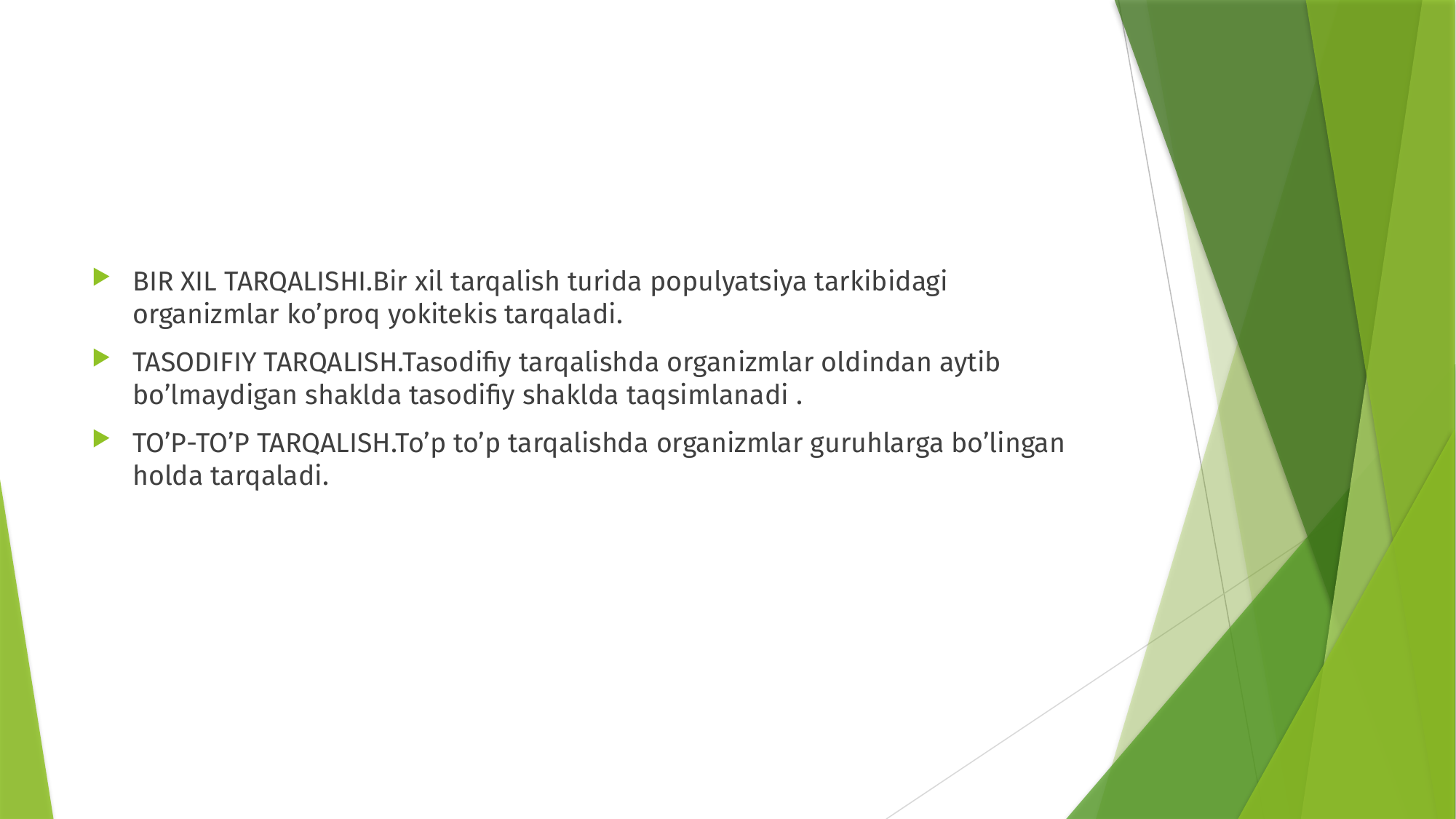

#
BIR XIL TARQALISHI.Bir xil tarqalish turida populyatsiya tarkibidagi organizmlar ko’proq yokitekis tarqaladi.
TASODIFIY TARQALISH.Tasodifiy tarqalishda organizmlar oldindan aytib bo’lmaydigan shaklda tasodifiy shaklda taqsimlanadi .
TO’P-TO’P TARQALISH.To’p to’p tarqalishda organizmlar guruhlarga bo’lingan holda tarqaladi.